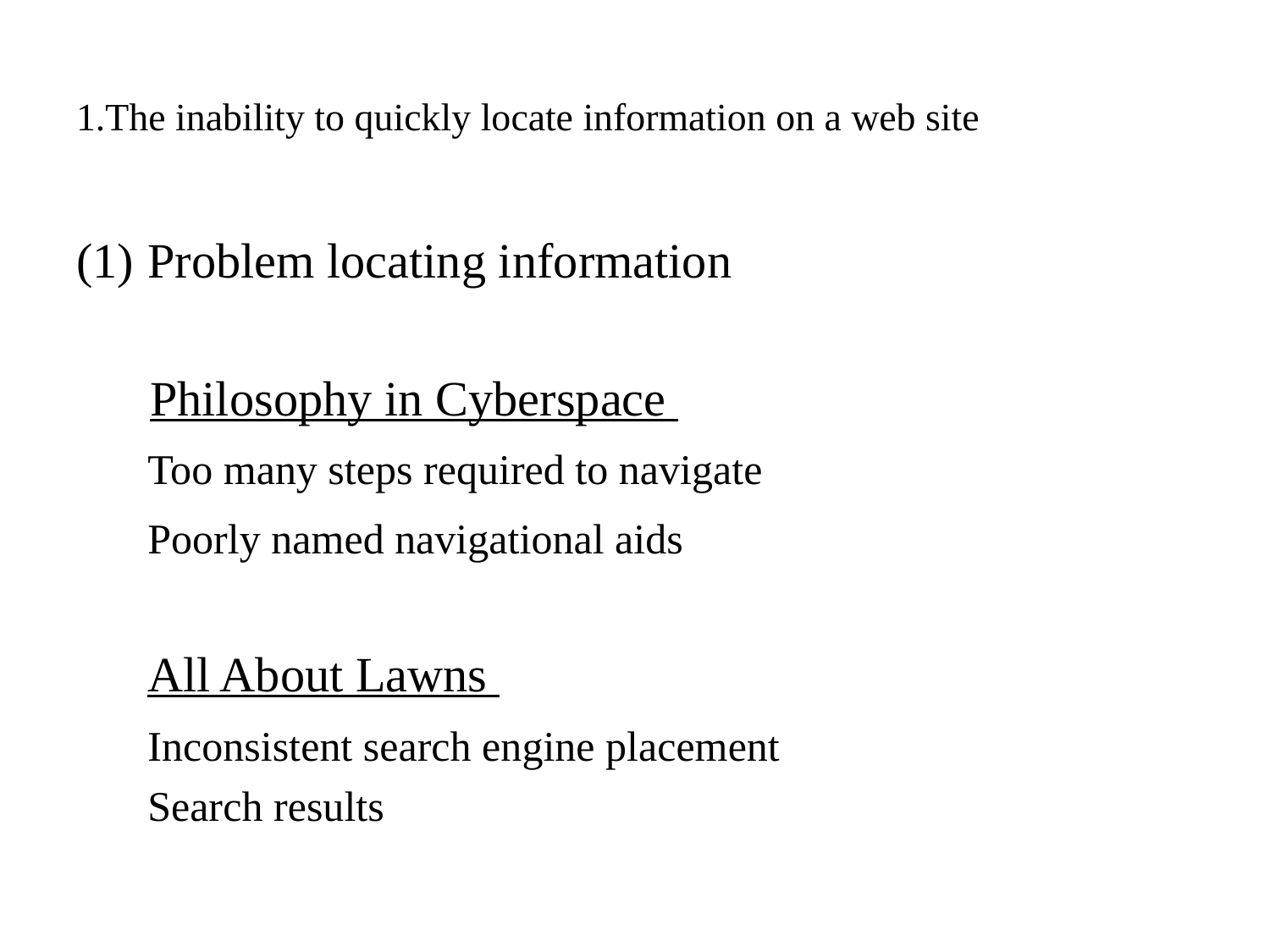

# 1.The inability to quickly locate information on a web site
Problem locating information

      Philosophy in Cyberspace
	Too many steps required to navigate
	Poorly named navigational aids

	All About Lawns
	Inconsistent search engine placement
	Search results